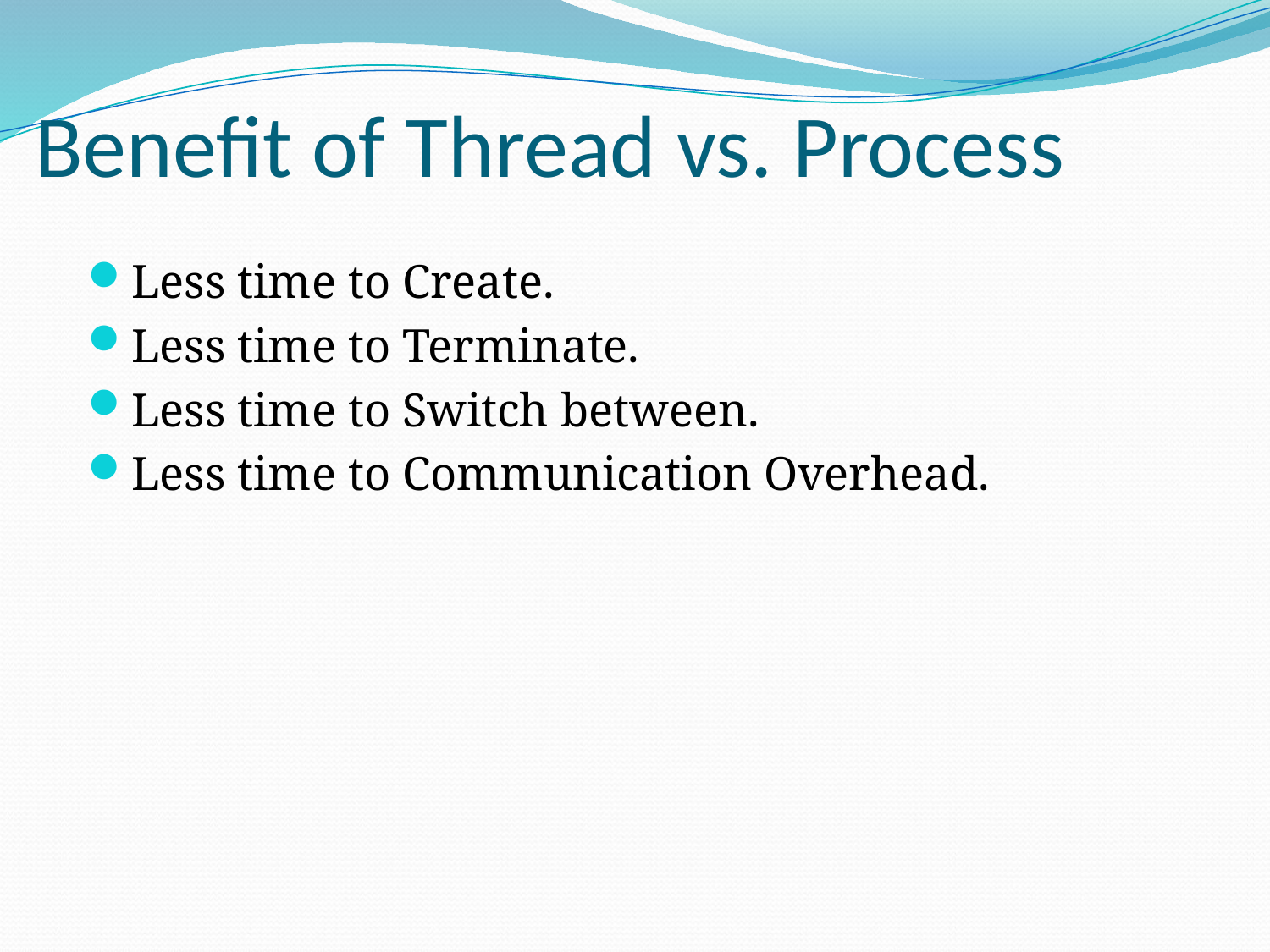

Benefit of Thread vs. Process
Less time to Create.
Less time to Terminate.
Less time to Switch between.
Less time to Communication Overhead.